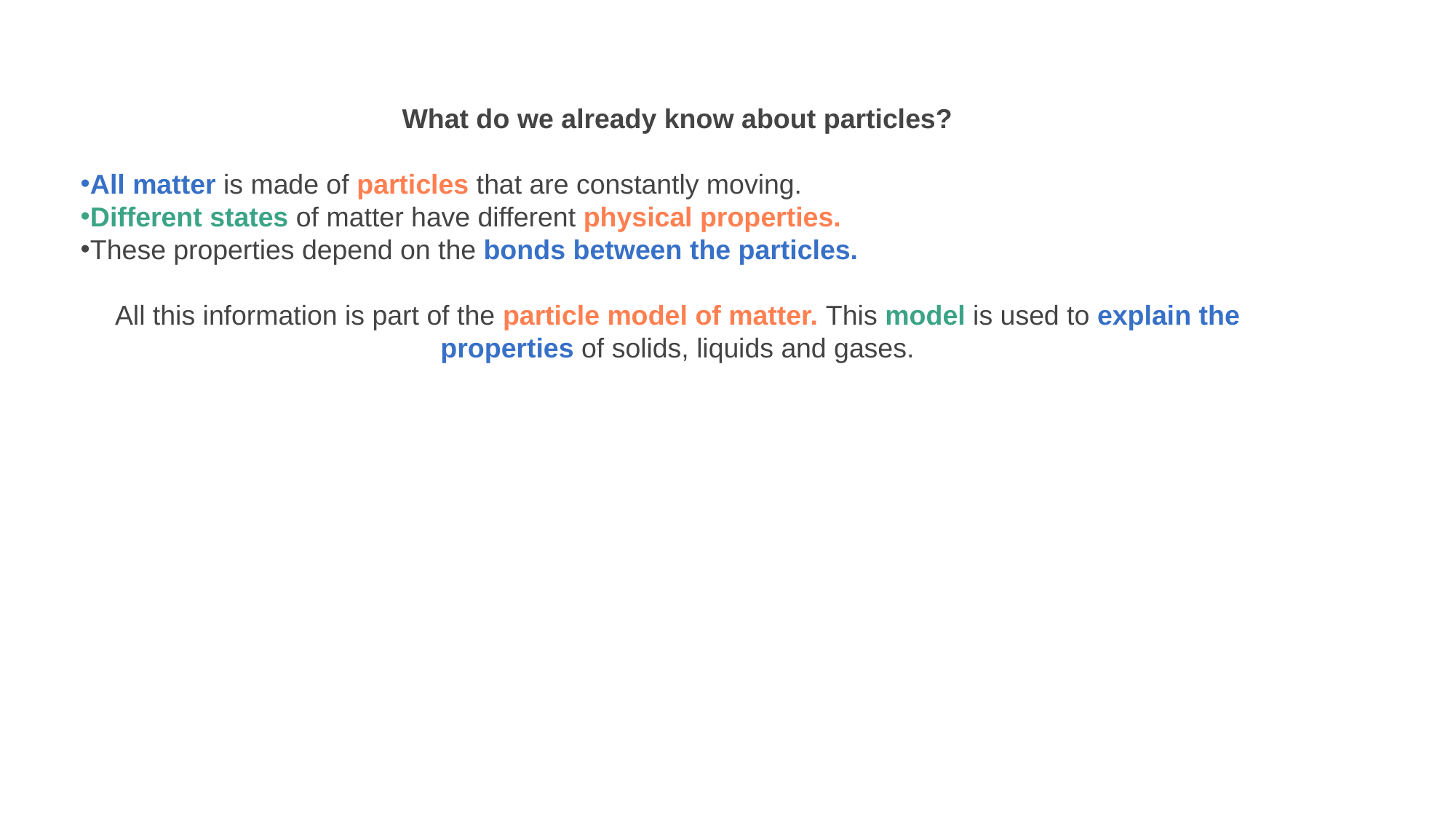

What do we already know about particles?

All matter is made of particles that are constantly moving.
Different states of matter have different physical properties.
These properties depend on the bonds between the particles.

All this information is part of the particle model of matter. This model is used to explain the properties of solids, liquids and gases.